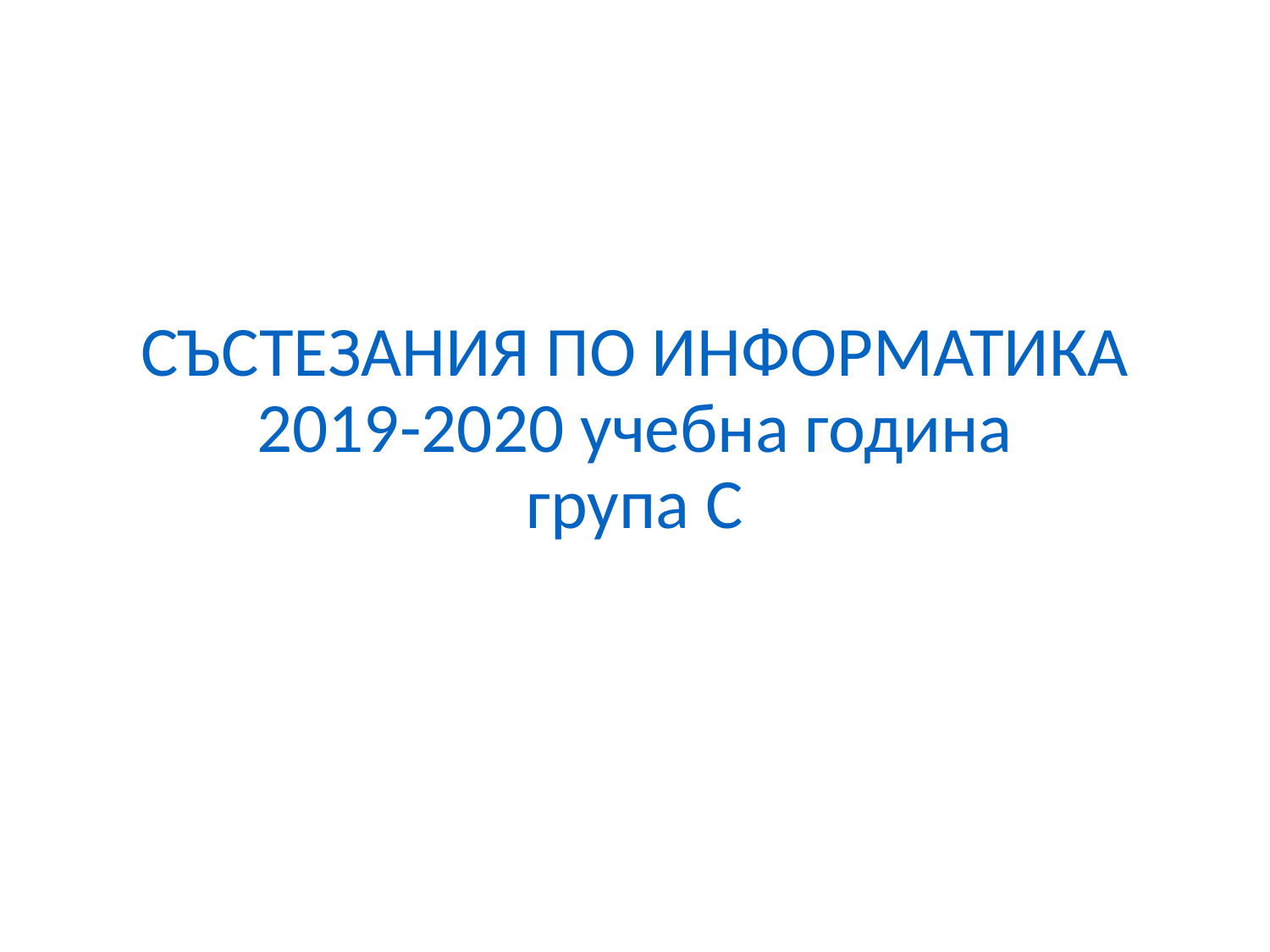

# СЪСТЕЗАНИЯ ПО ИНФОРМАТИКА 2019-2020 учебна година група С